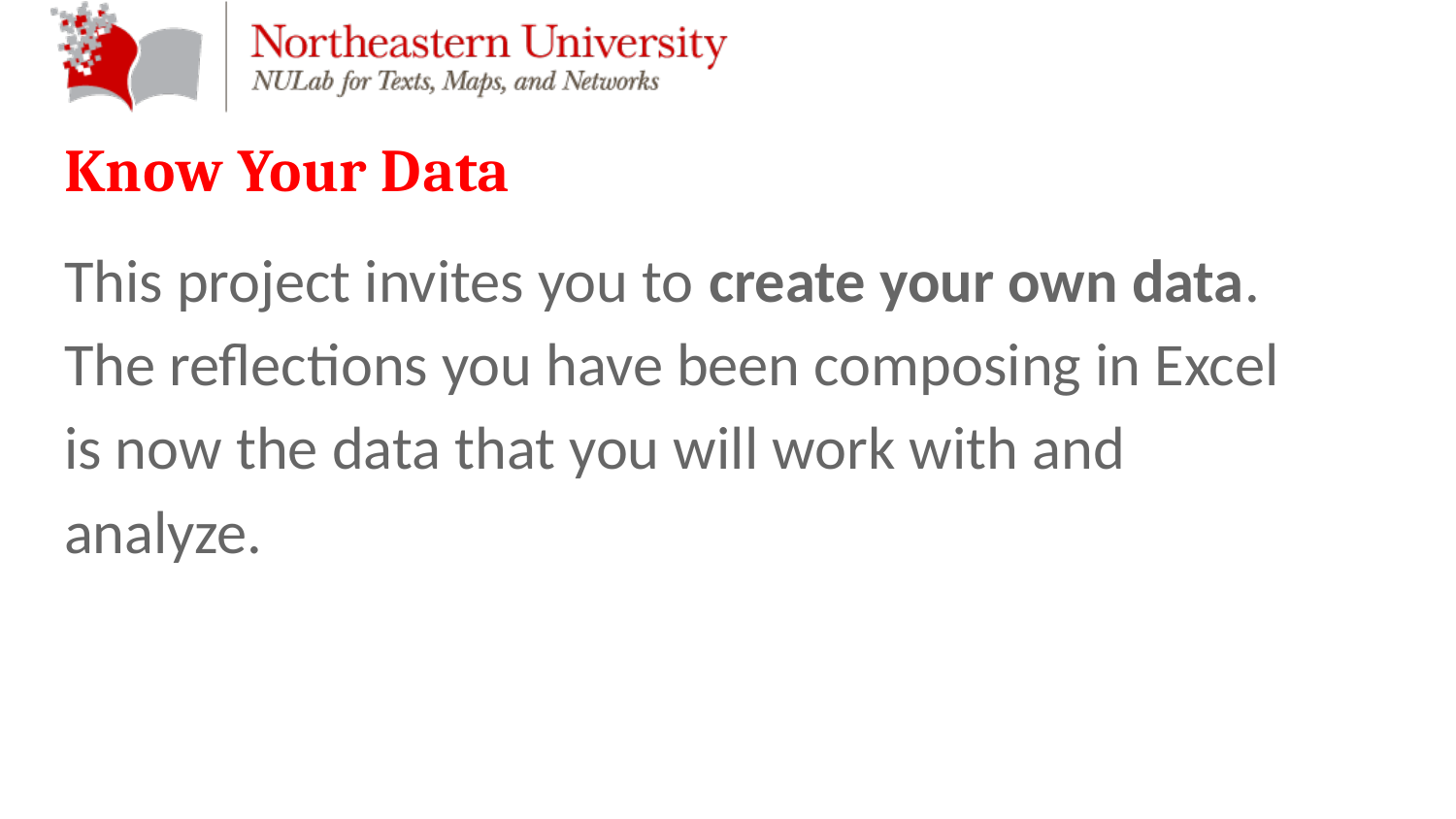

# Know Your Data
This project invites you to create your own data. The reflections you have been composing in Excel is now the data that you will work with and analyze.